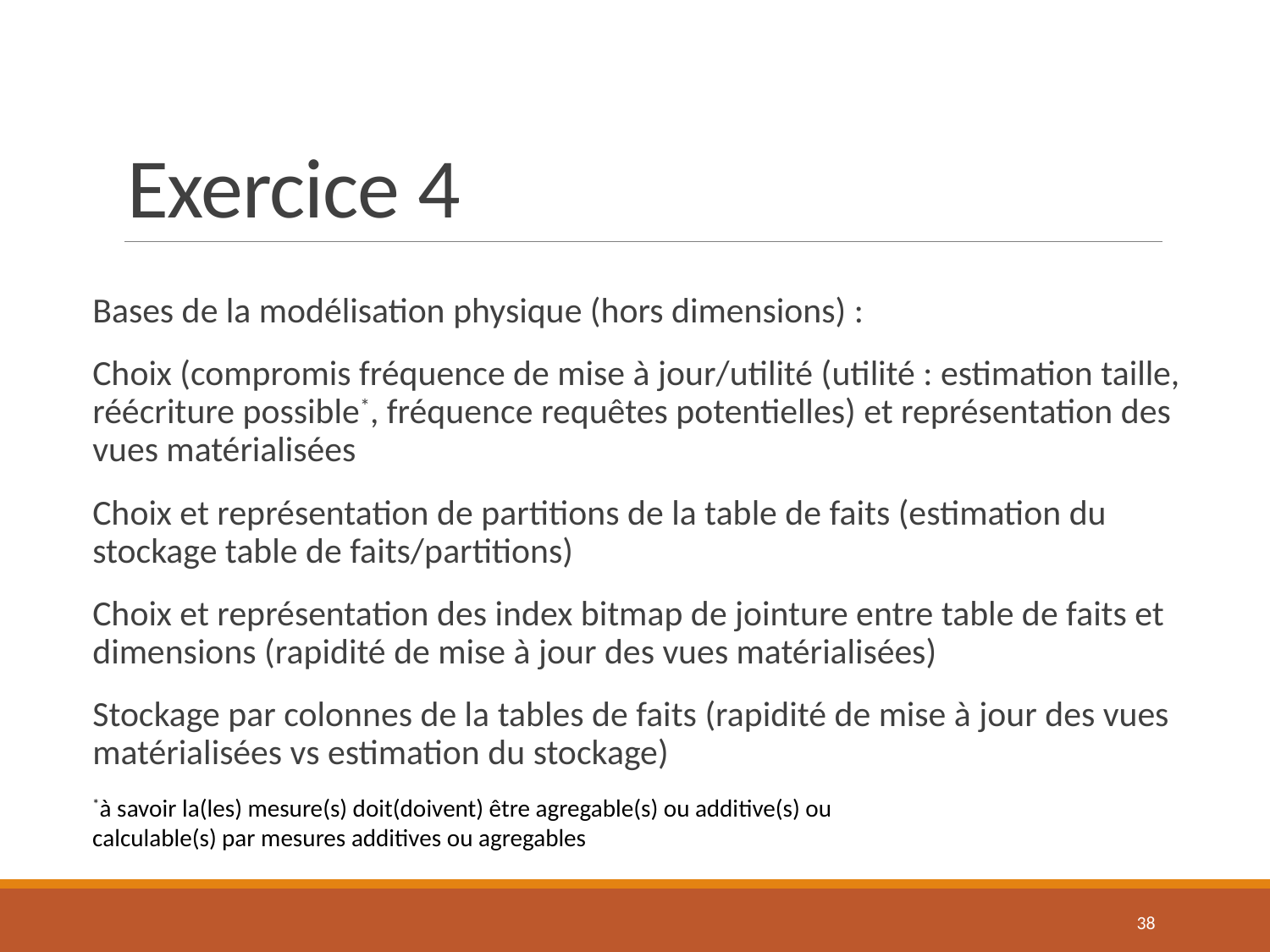

# Exercice 4
Bases de la modélisation physique (hors dimensions) :
Choix (compromis fréquence de mise à jour/utilité (utilité : estimation taille, réécriture possible*, fréquence requêtes potentielles) et représentation des vues matérialisées
Choix et représentation de partitions de la table de faits (estimation du stockage table de faits/partitions)
Choix et représentation des index bitmap de jointure entre table de faits et dimensions (rapidité de mise à jour des vues matérialisées)
Stockage par colonnes de la tables de faits (rapidité de mise à jour des vues matérialisées vs estimation du stockage)

*à savoir la(les) mesure(s) doit(doivent) être agregable(s) ou additive(s) ou calculable(s) par mesures additives ou agregables
38